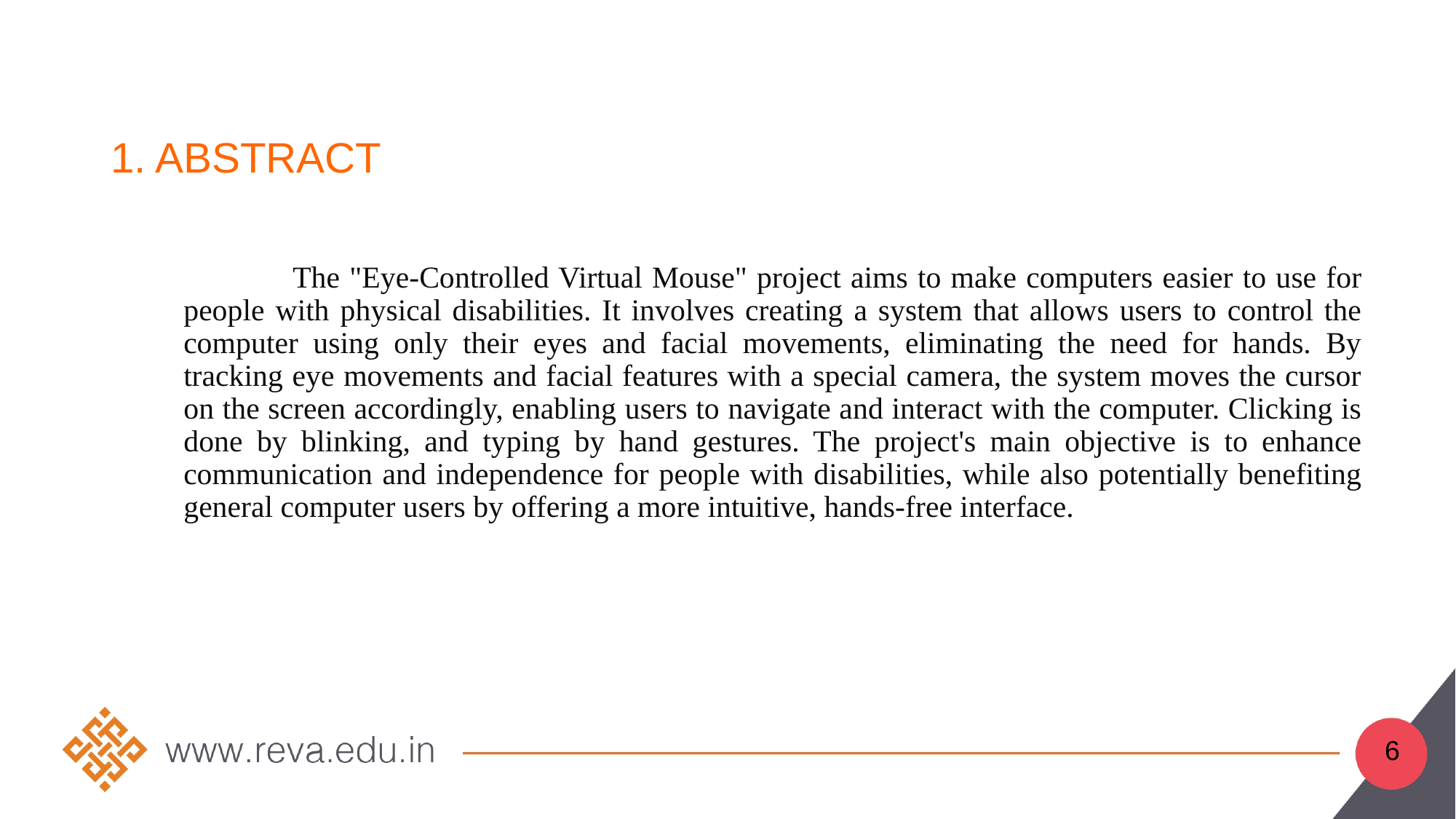

# 1. Abstract
	The "Eye-Controlled Virtual Mouse" project aims to make computers easier to use for people with physical disabilities. It involves creating a system that allows users to control the computer using only their eyes and facial movements, eliminating the need for hands. By tracking eye movements and facial features with a special camera, the system moves the cursor on the screen accordingly, enabling users to navigate and interact with the computer. Clicking is done by blinking, and typing by hand gestures. The project's main objective is to enhance communication and independence for people with disabilities, while also potentially benefiting general computer users by offering a more intuitive, hands-free interface.

6